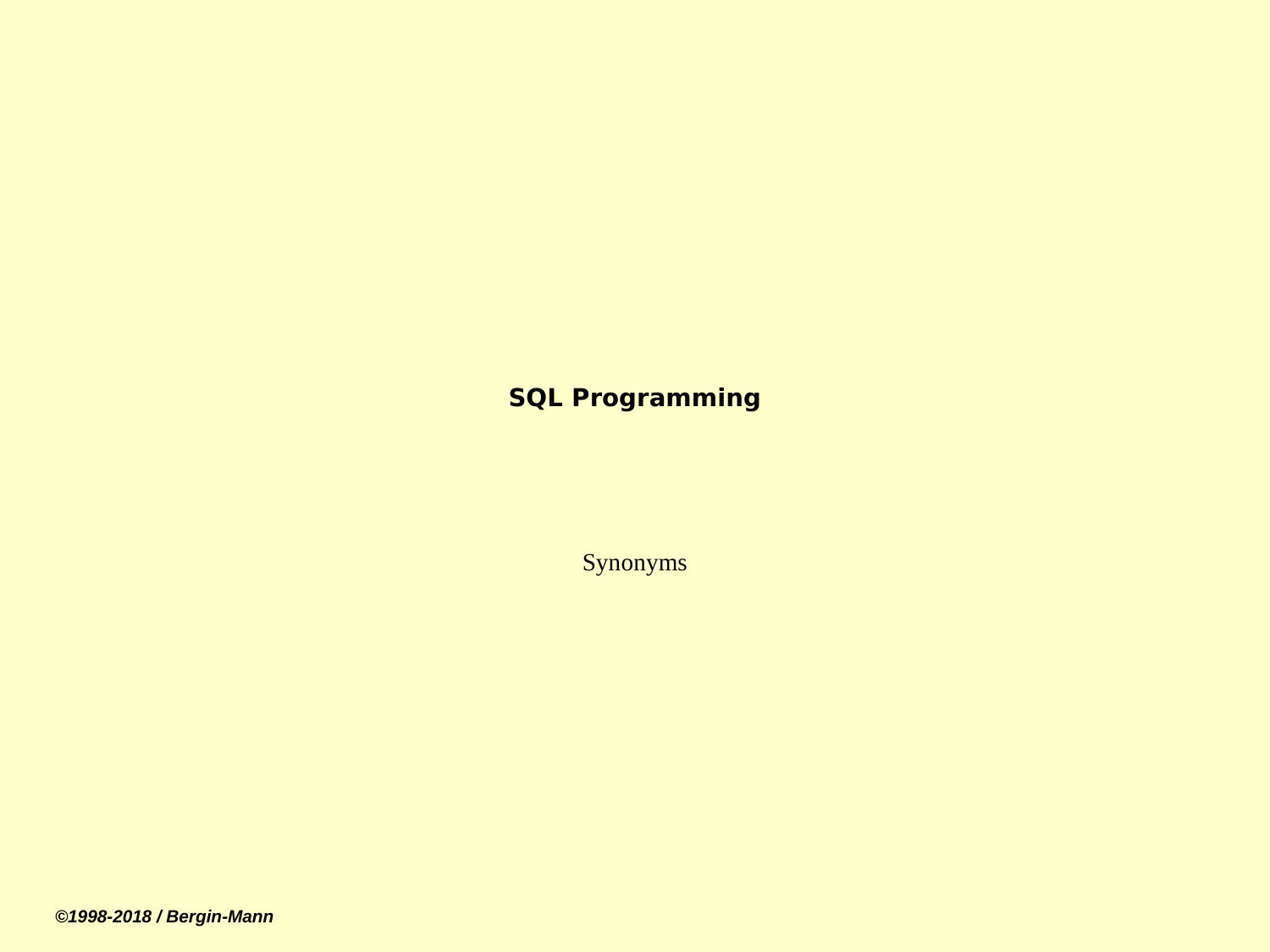

# SQL Programming
Synonyms
©1998-2018 / Bergin-Mann